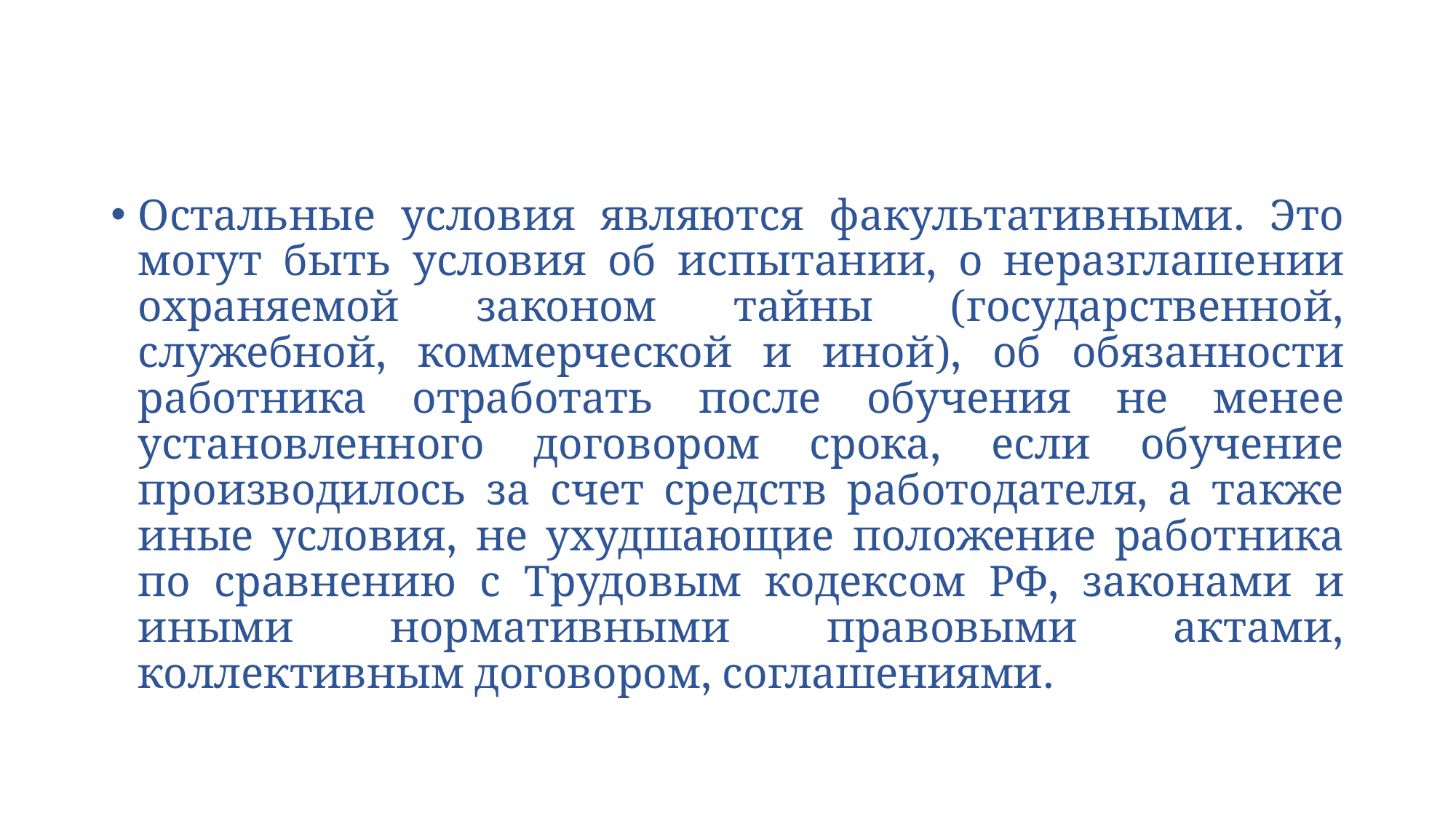

Остальные условия являются факультативными. Это могут быть условия об испытании, о неразглашении охраняемой законом тайны (государственной, служебной, коммерческой и иной), об обязанности работника отработать после обучения не менее установленного договором срока, если обучение производилось за счет средств работодателя, а также иные условия, не ухудшающие положение работника по сравнению с Трудовым кодексом РФ, законами и иными нормативными правовыми актами, коллективным договором, соглашениями.